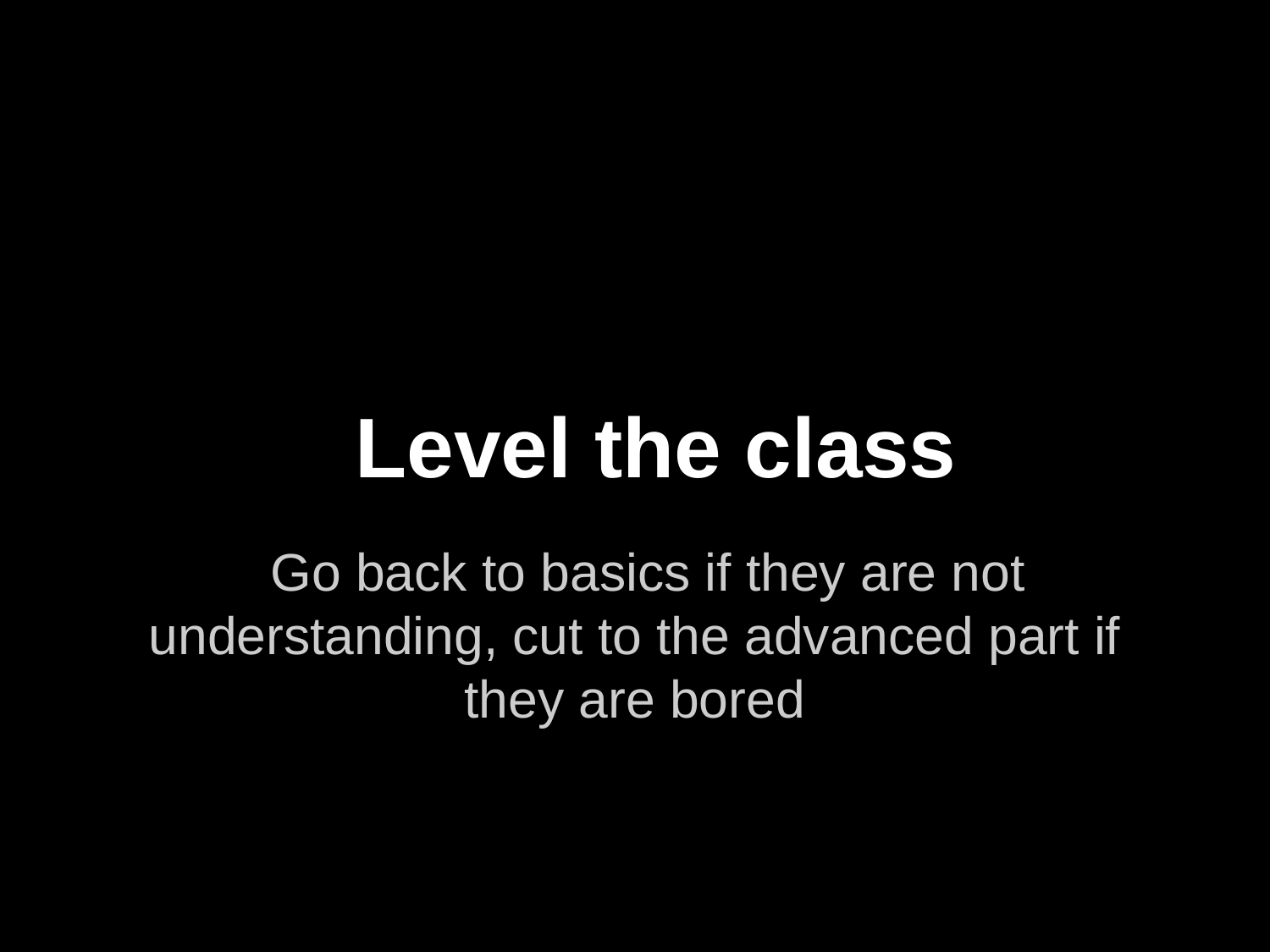

# Level the class
Go back to basics if they are not understanding, cut to the advanced part if they are bored